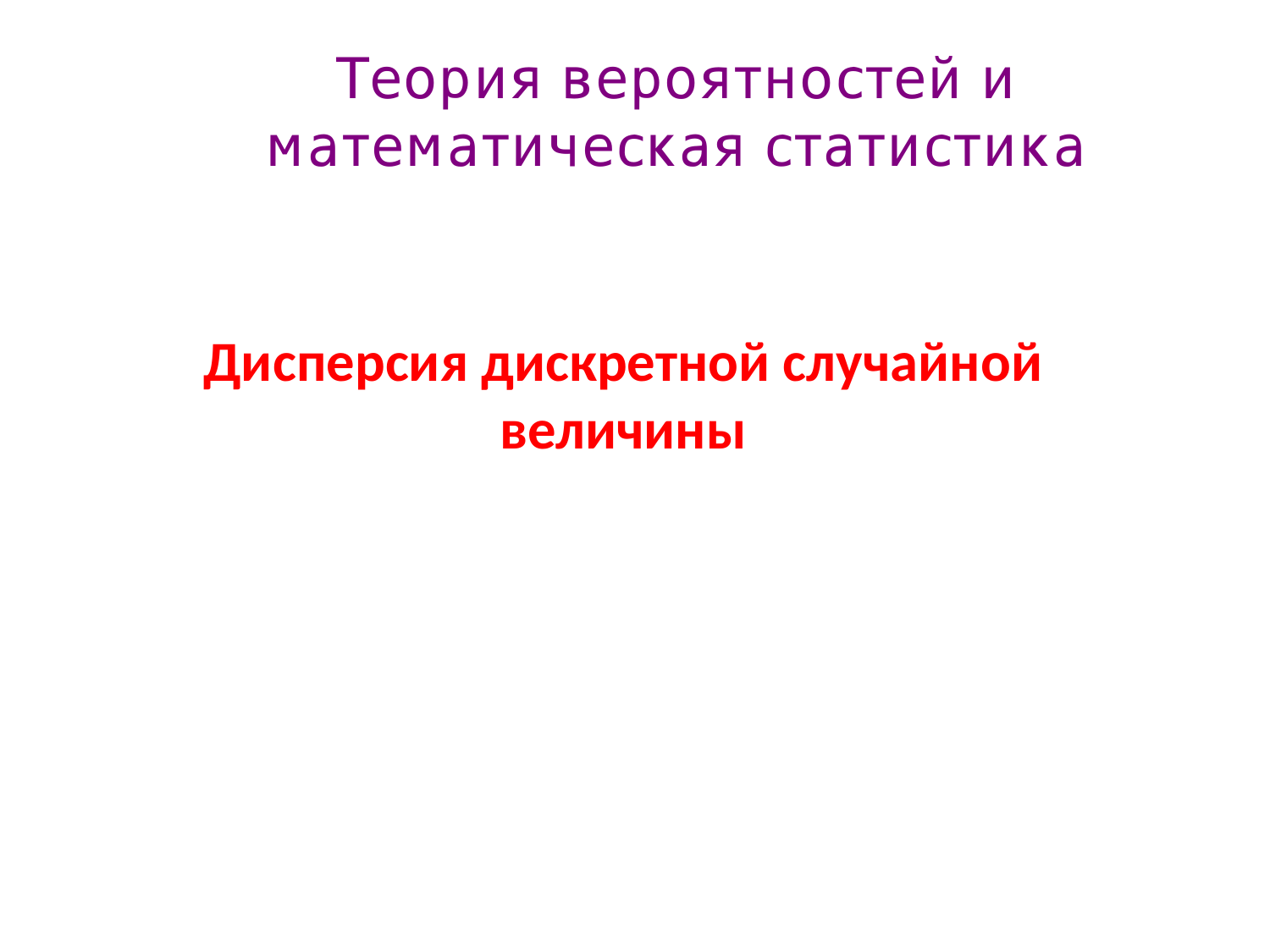

Теория вероятностей и
математическая статистика
Дисперсия дискретной случайной величины